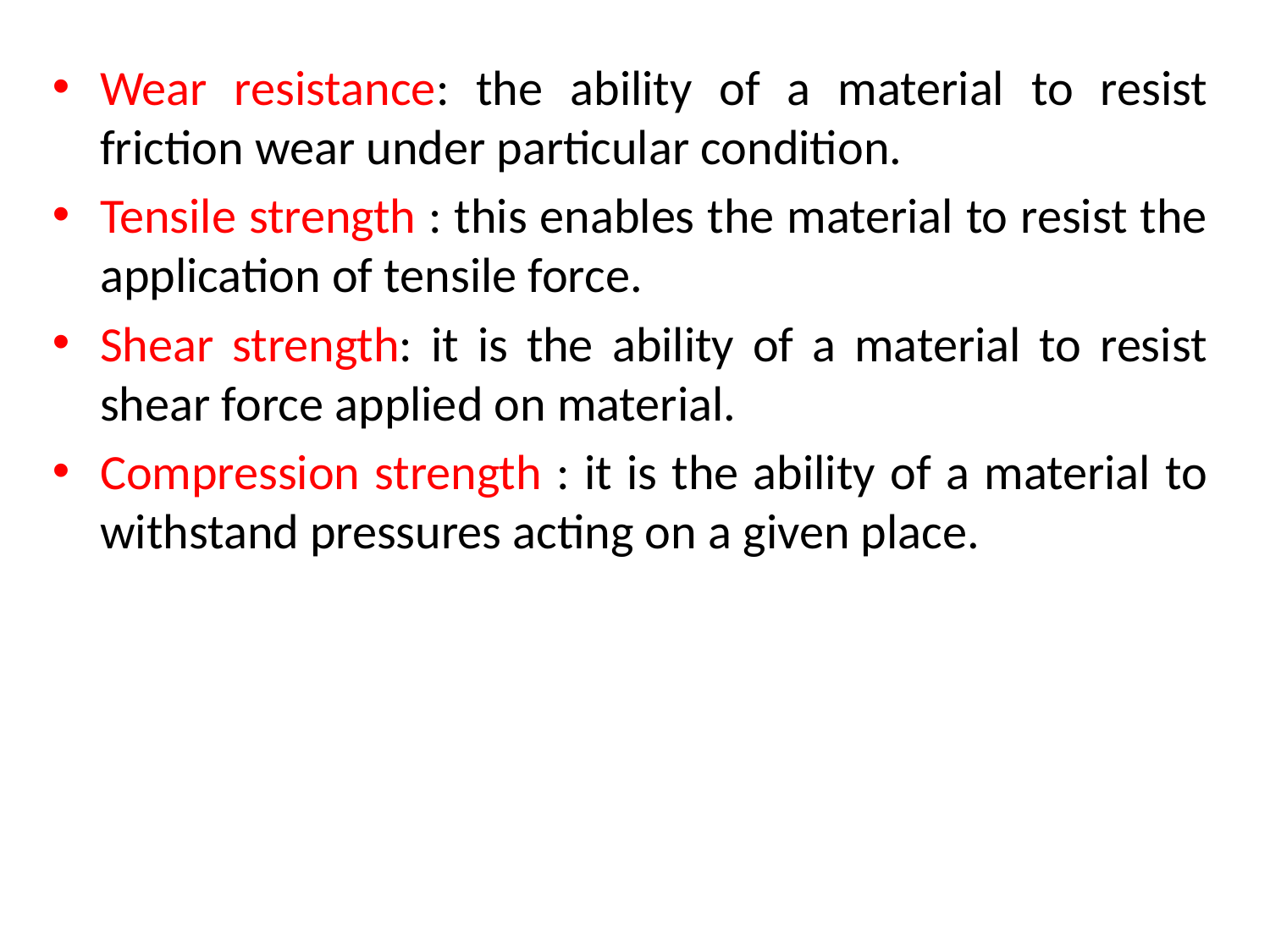

Wear resistance: the ability of a material to resist friction wear under particular condition.
Tensile strength : this enables the material to resist the application of tensile force.
Shear strength: it is the ability of a material to resist shear force applied on material.
Compression strength : it is the ability of a material to withstand pressures acting on a given place.